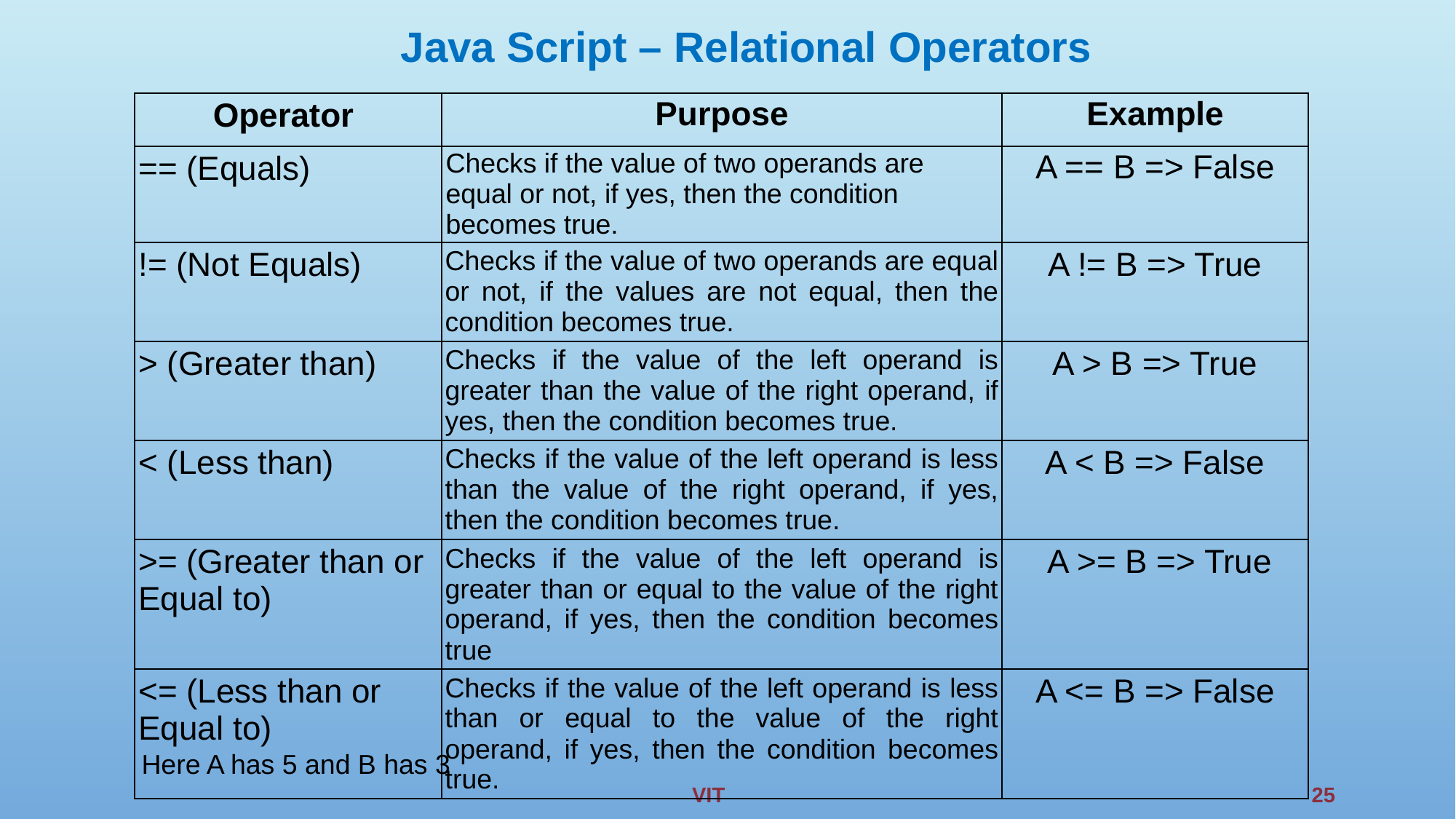

Java Script – Relational Operators
| Operator | Purpose | Example |
| --- | --- | --- |
| == (Equals) | Checks if the value of two operands are equal or not, if yes, then the condition becomes true. | A == B => False |
| != (Not Equals) | Checks if the value of two operands are equal or not, if the values are not equal, then the condition becomes true. | A != B => True |
| > (Greater than) | Checks if the value of the left operand is greater than the value of the right operand, if yes, then the condition becomes true. | A > B => True |
| < (Less than) | Checks if the value of the left operand is less than the value of the right operand, if yes, then the condition becomes true. | A < B => False |
| >= (Greater than or Equal to) | Checks if the value of the left operand is greater than or equal to the value of the right operand, if yes, then the condition becomes true | A >= B => True |
| <= (Less than or Equal to) | Checks if the value of the left operand is less than or equal to the value of the right operand, if yes, then the condition becomes true. | A <= B => False |
Here A has 5 and B has 3
VIT
25